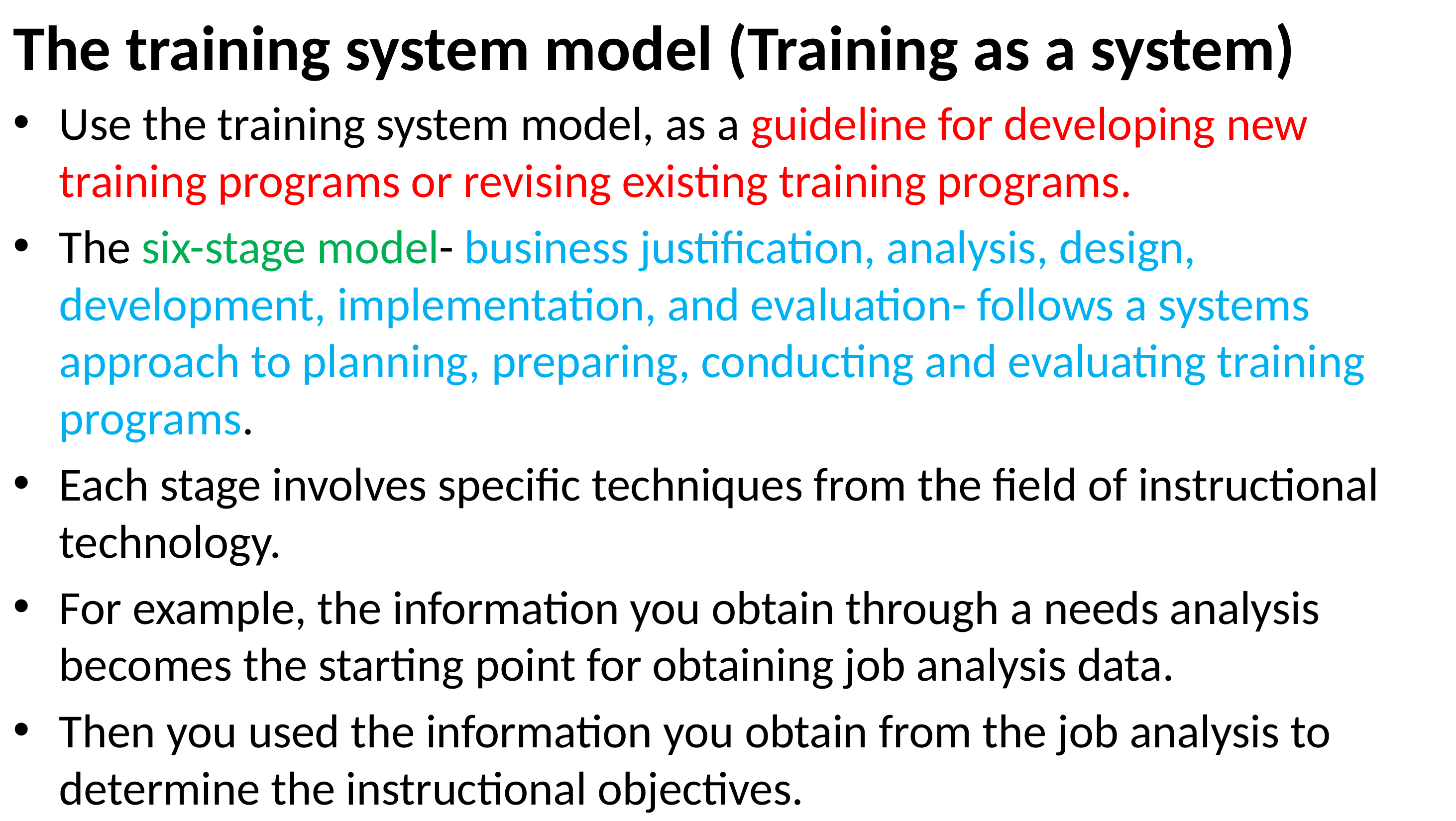

The training system model (Training as a system)
Use the training system model, as a guideline for developing new training programs or revising existing training programs.
The six-stage model- business justification, analysis, design, development, implementation, and evaluation- follows a systems approach to planning, preparing, conducting and evaluating training programs.
Each stage involves specific techniques from the field of instructional technology.
For example, the information you obtain through a needs analysis becomes the starting point for obtaining job analysis data.
Then you used the information you obtain from the job analysis to determine the instructional objectives.